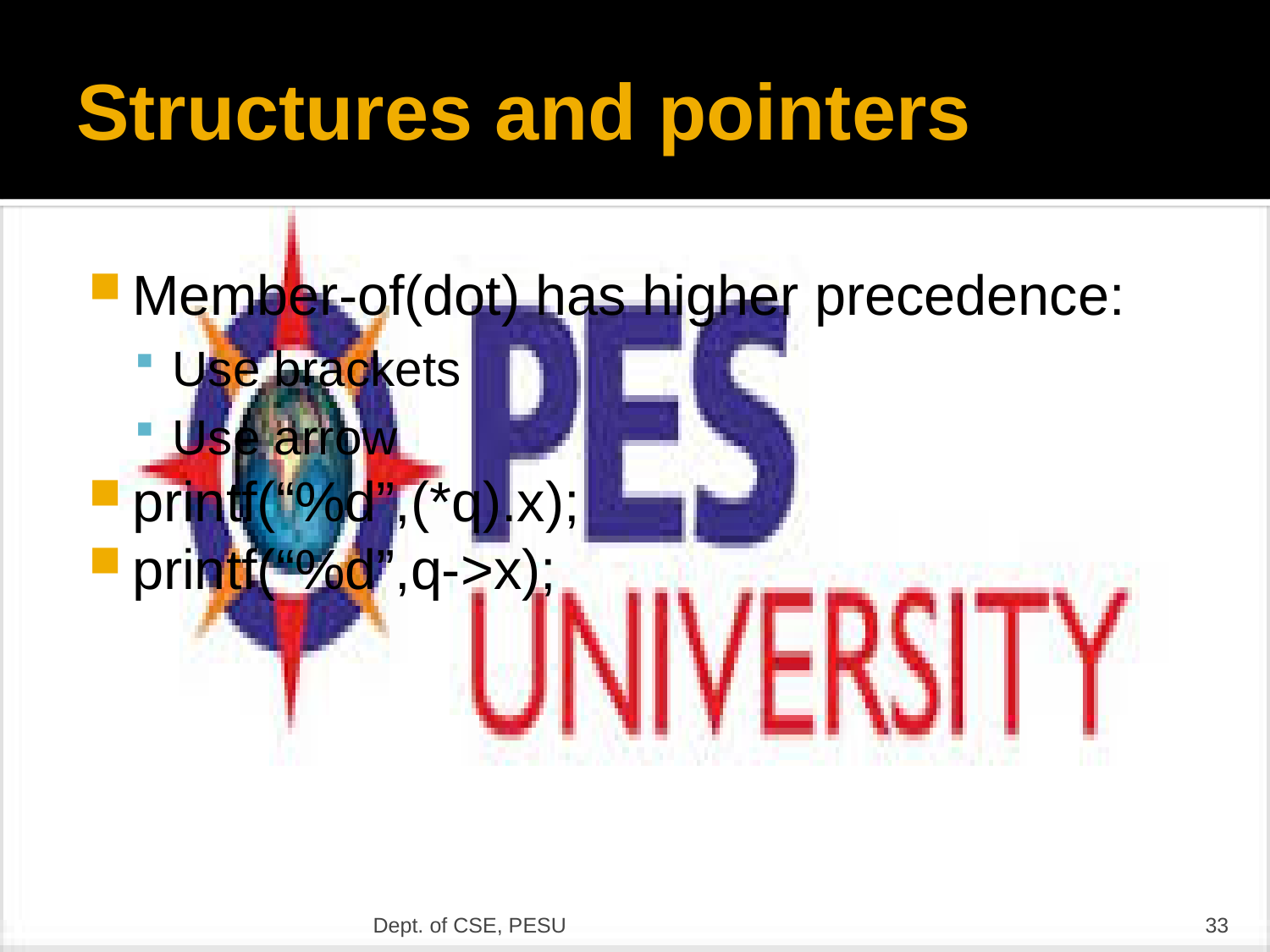

# Structures and pointers
Member-of(dot) has higher precedence:
Use brackets
Use arrow
printf(“%d”,(*q).x);
printf(“%d”,q->x);
Dept. of CSE, PESU
33